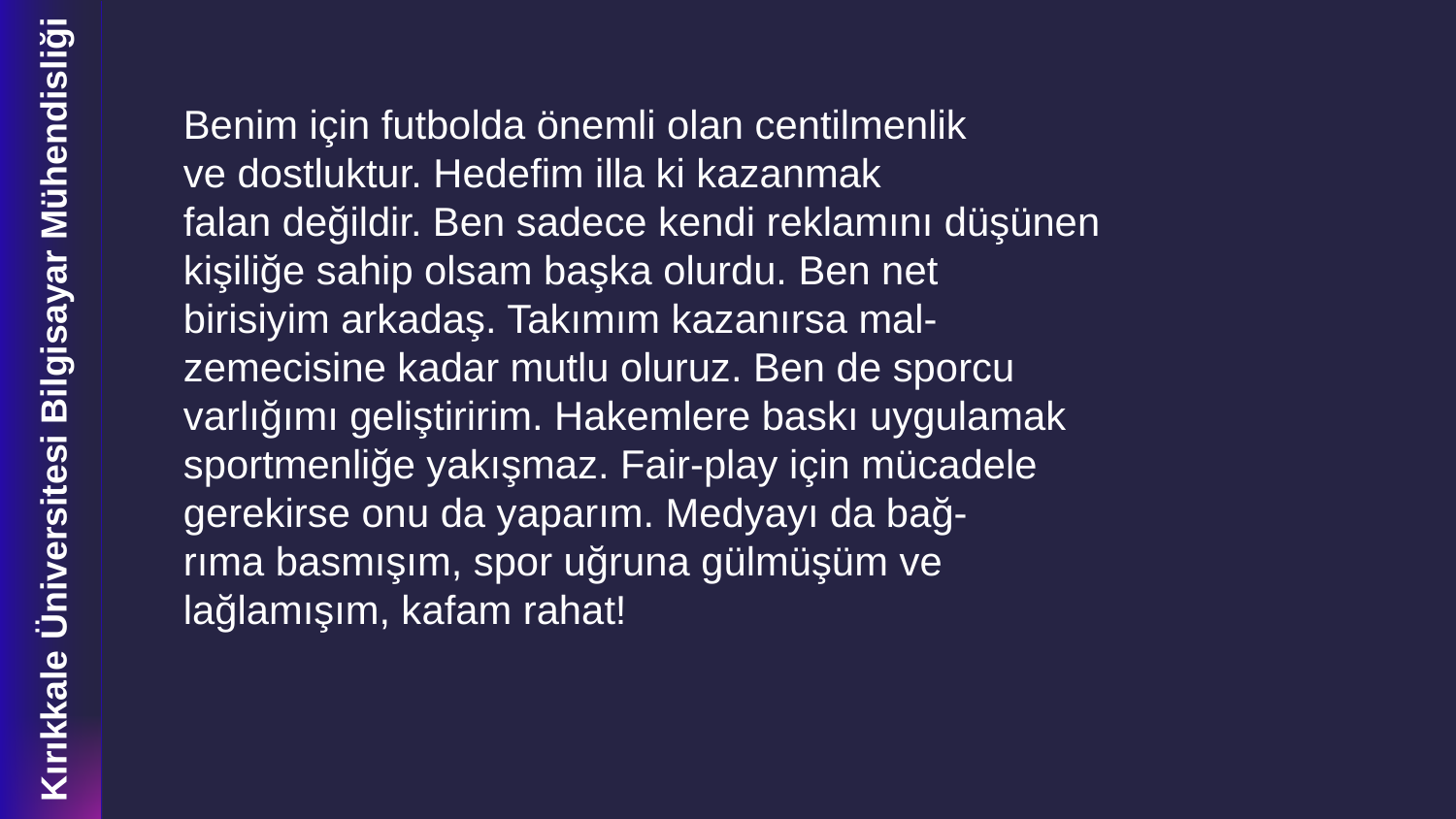

Benim için futbolda önemli olan centilmenlik
ve dostluktur. Hedefim illa ki kazanmak
falan değildir. Ben sadece kendi reklamını düşünen
kişiliğe sahip olsam başka olurdu. Ben net
birisiyim arkadaş. Takımım kazanırsa mal-
zemecisine kadar mutlu oluruz. Ben de sporcu
varlığımı geliştiririm. Hakemlere baskı uygulamak
sportmenliğe yakışmaz. Fair-play için mücadele
gerekirse onu da yaparım. Medyayı da bağ-
rıma basmışım, spor uğruna gülmüşüm ve
lağlamışım, kafam rahat!
Kırıkkale Üniversitesi Bilgisayar Mühendisliği